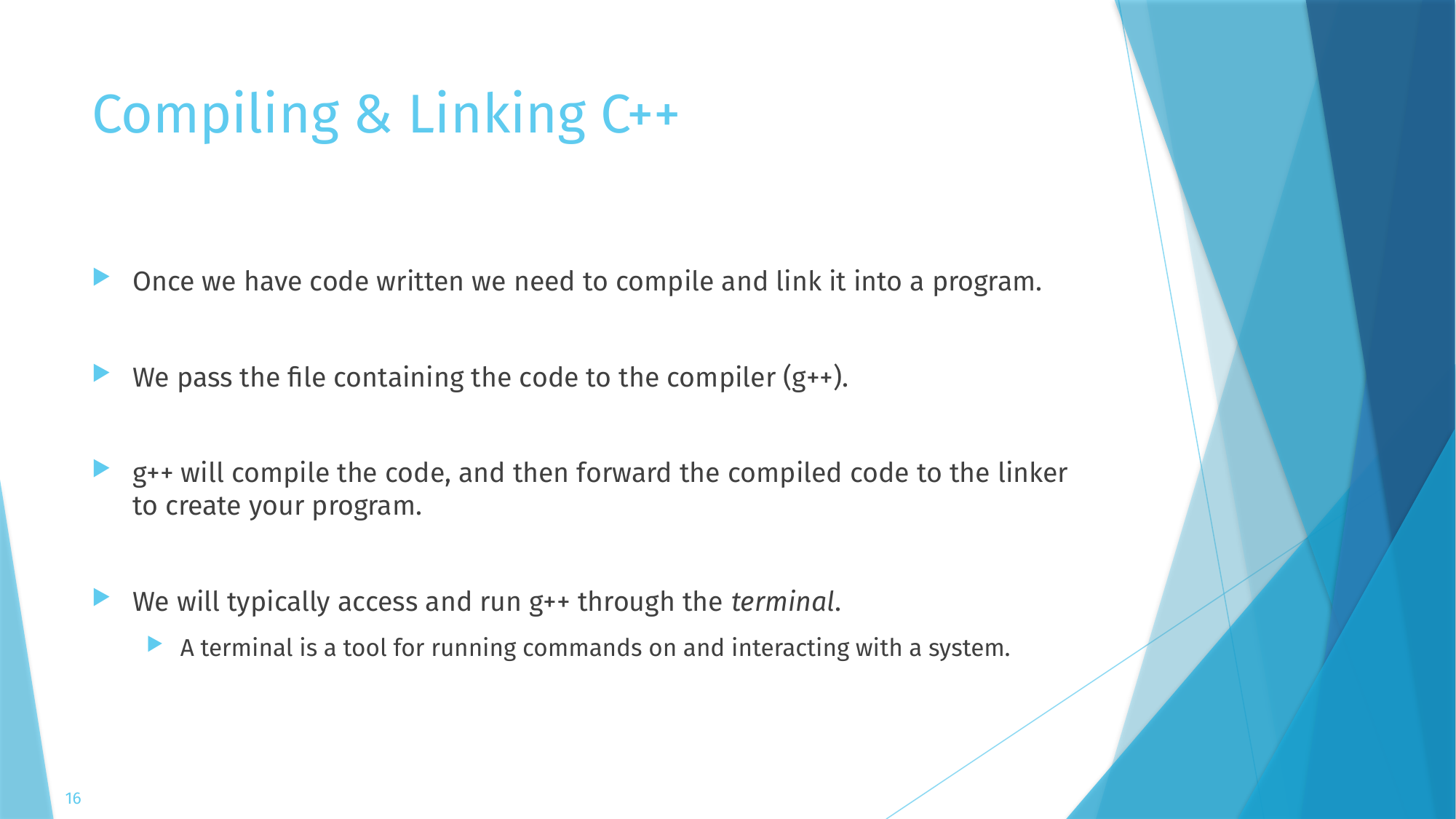

# Compiling & Linking C++
Once we have code written we need to compile and link it into a program.

We pass the file containing the code to the compiler (g++).

g++ will compile the code, and then forward the compiled code to the linker to create your program.

We will typically access and run g++ through the terminal.
A terminal is a tool for running commands on and interacting with a system.

16